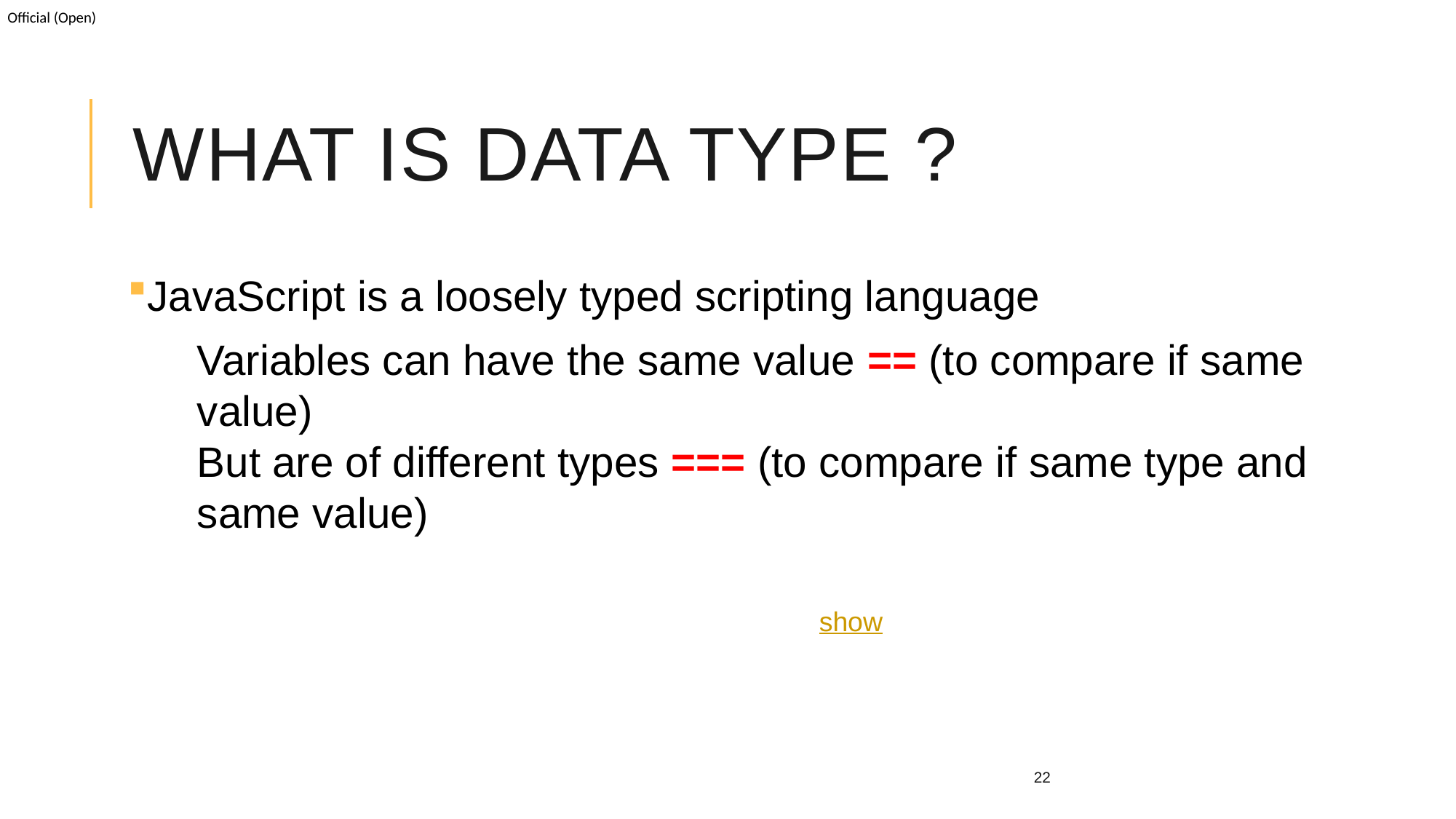

# What is data Type ?
JavaScript is a loosely typed scripting language
Variables can have the same value == (to compare if same value)
But are of different types === (to compare if same type and same value)
show
 22